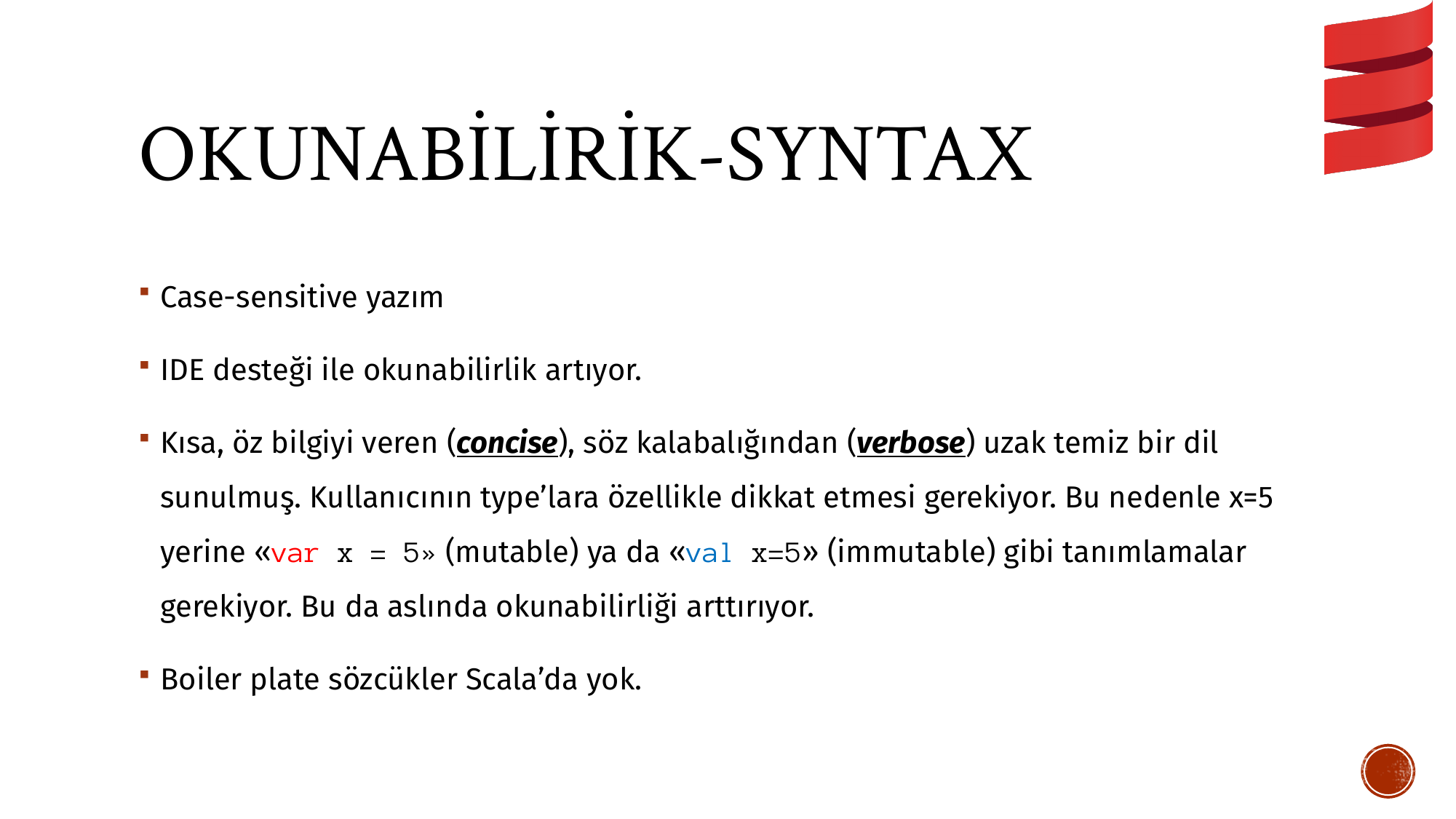

# OKUNABİLİRİK-Syntax
Case-sensitive yazım
IDE desteği ile okunabilirlik artıyor.
Kısa, öz bilgiyi veren (concise), söz kalabalığından (verbose) uzak temiz bir dil sunulmuş. Kullanıcının type’lara özellikle dikkat etmesi gerekiyor. Bu nedenle x=5 yerine «var x = 5» (mutable) ya da «val x=5» (immutable) gibi tanımlamalar gerekiyor. Bu da aslında okunabilirliği arttırıyor.
Boiler plate sözcükler Scala’da yok.